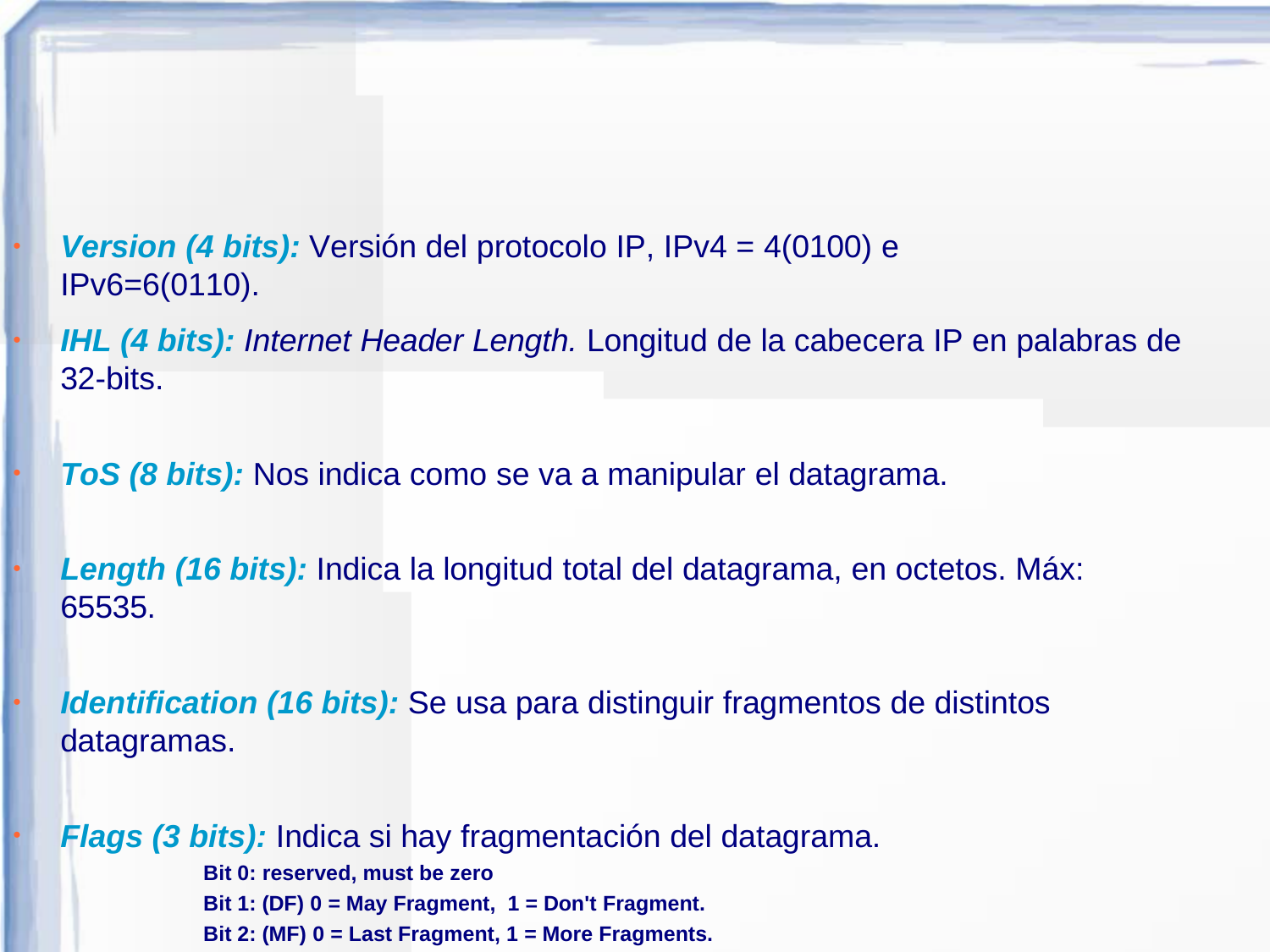

Version (4 bits): Versión del protocolo IP, IPv4 = 4(0100) e IPv6=6(0110).
IHL (4 bits): Internet Header Length. Longitud de la cabecera IP en palabras de 32-bits.

ToS (8 bits): Nos indica como se va a manipular el datagrama.

Length (16 bits): Indica la longitud total del datagrama, en octetos. Máx: 65535.

Identification (16 bits): Se usa para distinguir fragmentos de distintos datagramas.

Flags (3 bits): Indica si hay fragmentación del datagrama.
Bit 0: reserved, must be zero
Bit 1: (DF) 0 = May Fragment,  1 = Don't Fragment. Bit 2: (MF) 0 = Last Fragment, 1 = More Fragments.